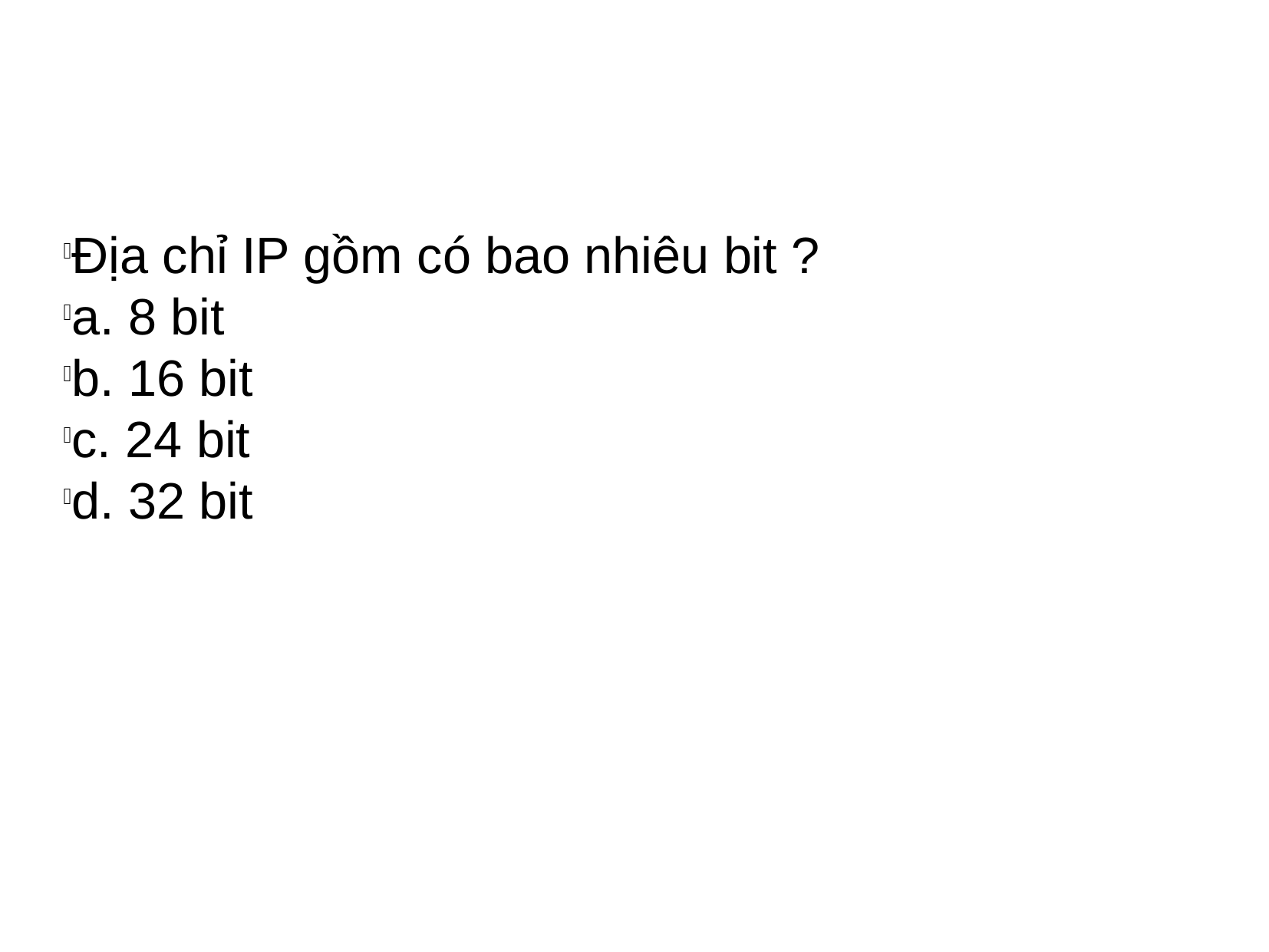

Địa chỉ IP gồm có bao nhiêu bit ?
a. 8 bit
b. 16 bit
c. 24 bit
d. 32 bit